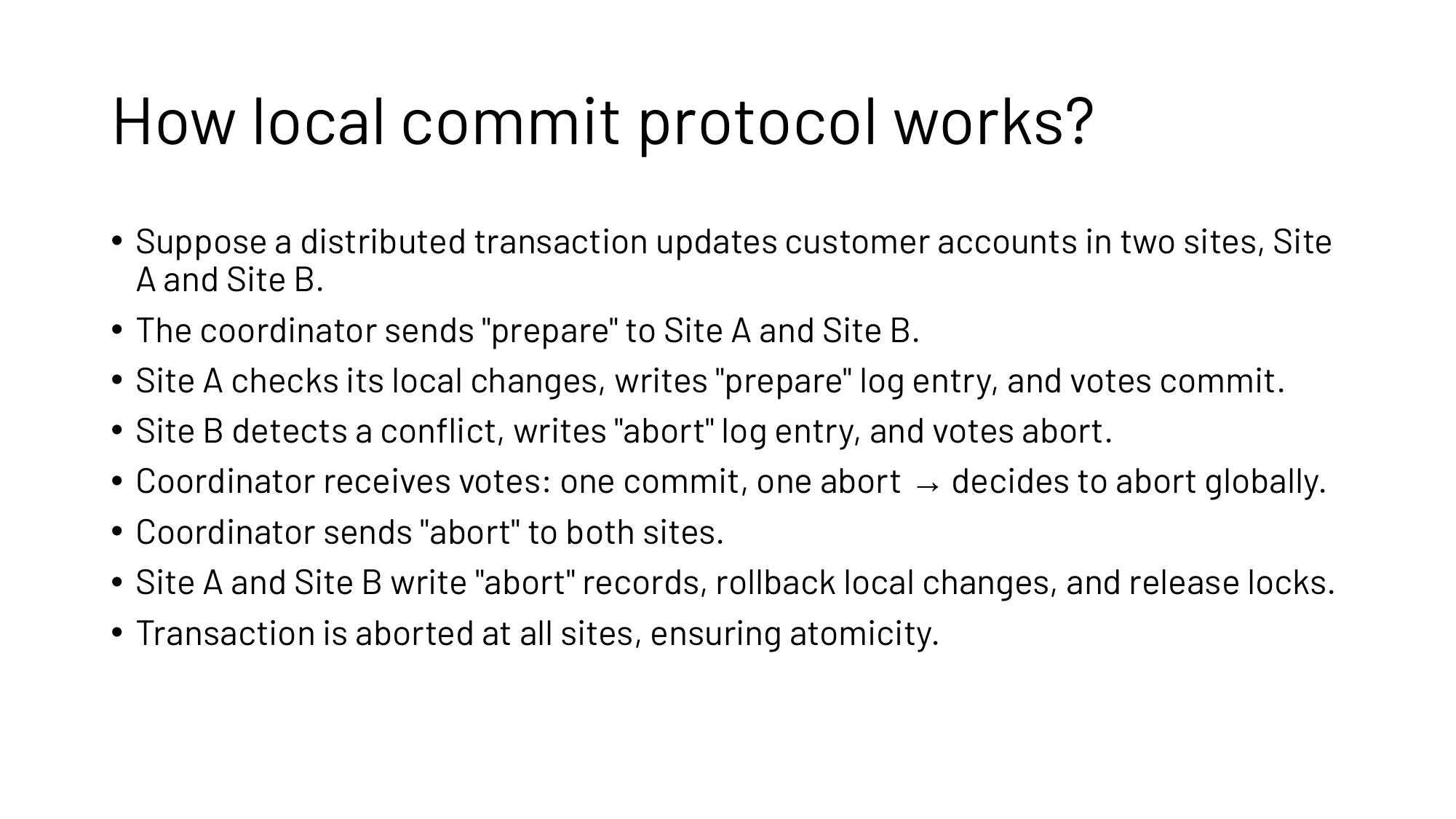

# How local commit protocol works?
Suppose a distributed transaction updates customer accounts in two sites, Site A and Site B.
The coordinator sends "prepare" to Site A and Site B.
Site A checks its local changes, writes "prepare" log entry, and votes commit.
Site B detects a conflict, writes "abort" log entry, and votes abort.
Coordinator receives votes: one commit, one abort → decides to abort globally.
Coordinator sends "abort" to both sites.
Site A and Site B write "abort" records, rollback local changes, and release locks.
Transaction is aborted at all sites, ensuring atomicity.